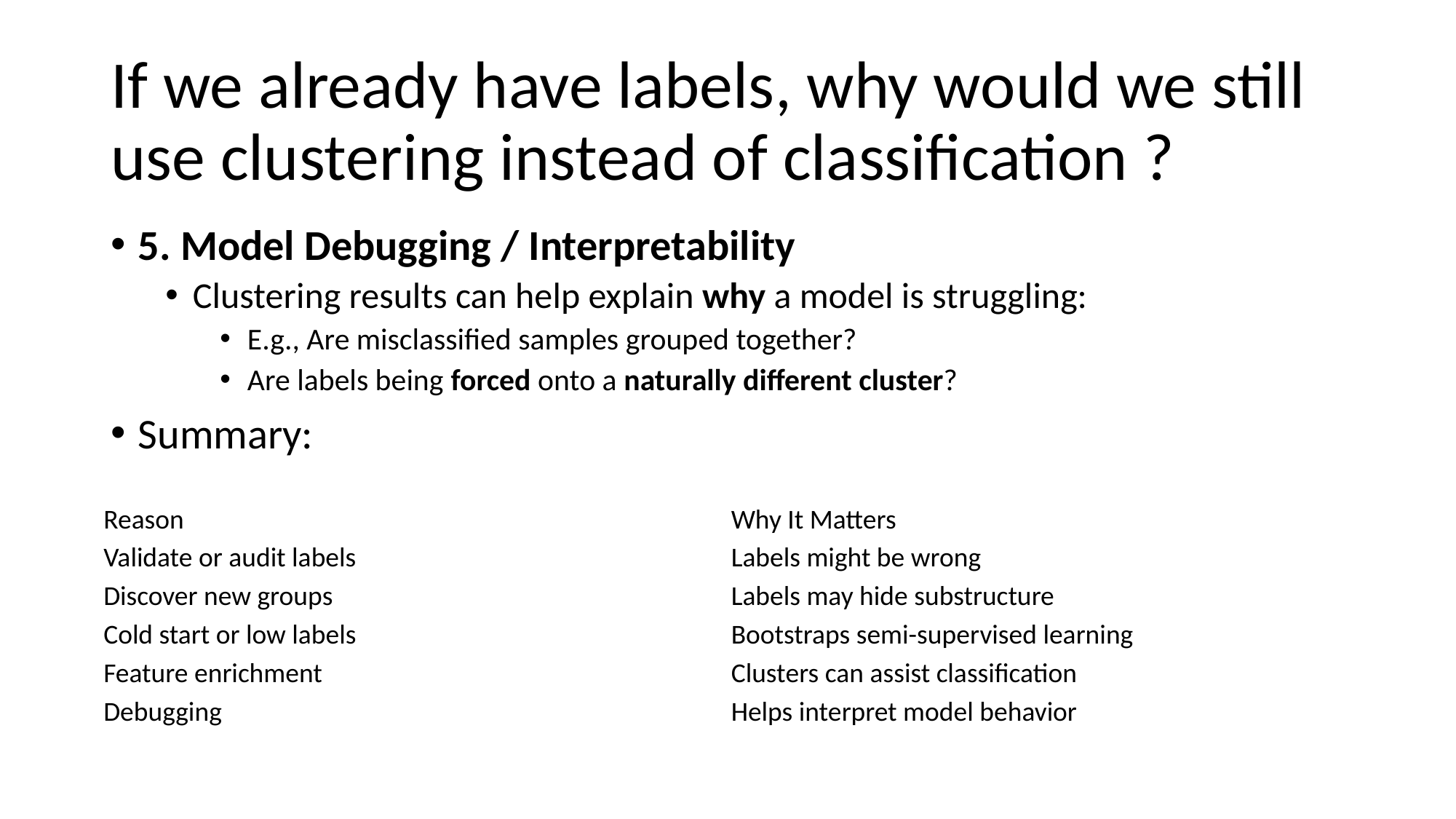

# If we already have labels, why would we still use clustering instead of classification ?
5. Model Debugging / Interpretability
Clustering results can help explain why a model is struggling:
E.g., Are misclassified samples grouped together?
Are labels being forced onto a naturally different cluster?
Summary:
| Reason | Why It Matters |
| --- | --- |
| Validate or audit labels | Labels might be wrong |
| Discover new groups | Labels may hide substructure |
| Cold start or low labels | Bootstraps semi-supervised learning |
| Feature enrichment | Clusters can assist classification |
| Debugging | Helps interpret model behavior |